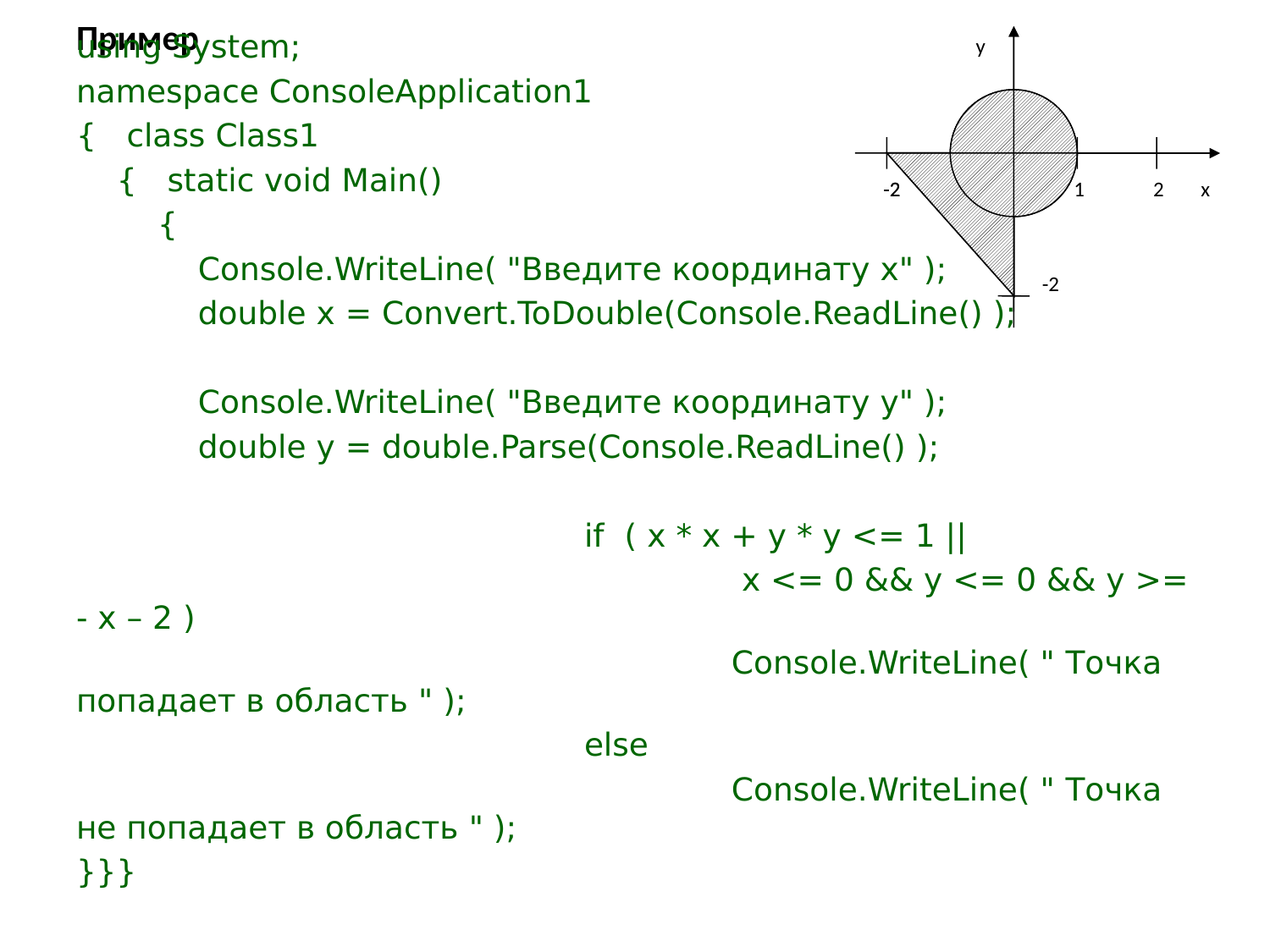

# Пример
y

-2
-2
2
x
1
-2
-2

using System;
namespace ConsoleApplication1
{   class Class1
    {   static void Main()
        {
            Console.WriteLine( "Введите координату x" );
            double x = Convert.ToDouble(Console.ReadLine() );

            Console.WriteLine( "Введите координату у" );
            double y = double.Parse(Console.ReadLine() );

				if  ( x * x + y * y <= 1 ||
					   x <= 0 && y <= 0 && y >= - x – 2 )
					  Console.WriteLine( " Точка попадает в область " );
				else
					  Console.WriteLine( " Точка не попадает в область " );
}}}